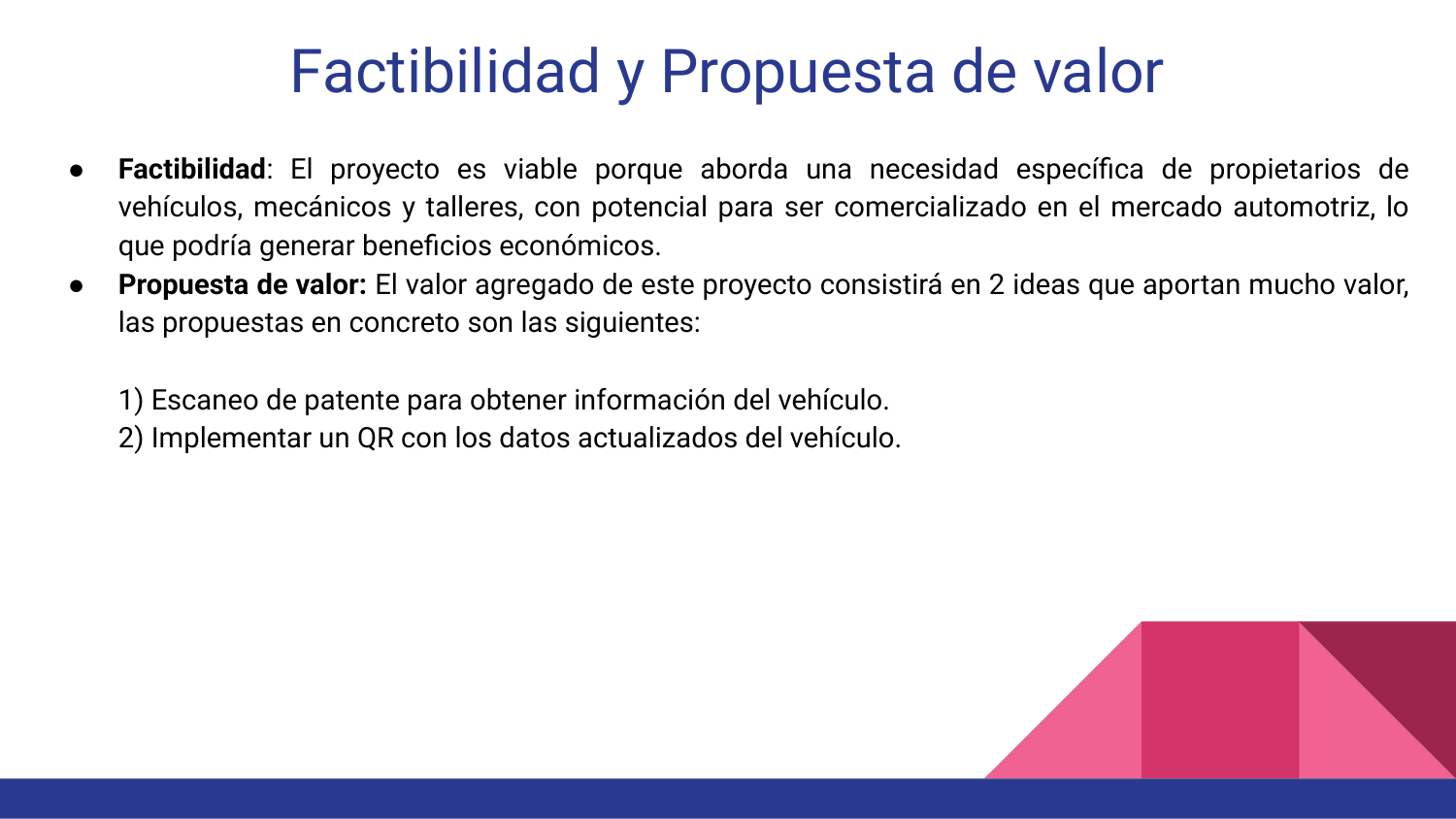

# Factibilidad y Propuesta de valor

Factibilidad: El proyecto es viable porque aborda una necesidad específica de propietarios de vehículos, mecánicos y talleres, con potencial para ser comercializado en el mercado automotriz, lo que podría generar beneficios económicos.
Propuesta de valor: El valor agregado de este proyecto consistirá en 2 ideas que aportan mucho valor, las propuestas en concreto son las siguientes:

1) Escaneo de patente para obtener información del vehículo.
2) Implementar un QR con los datos actualizados del vehículo.